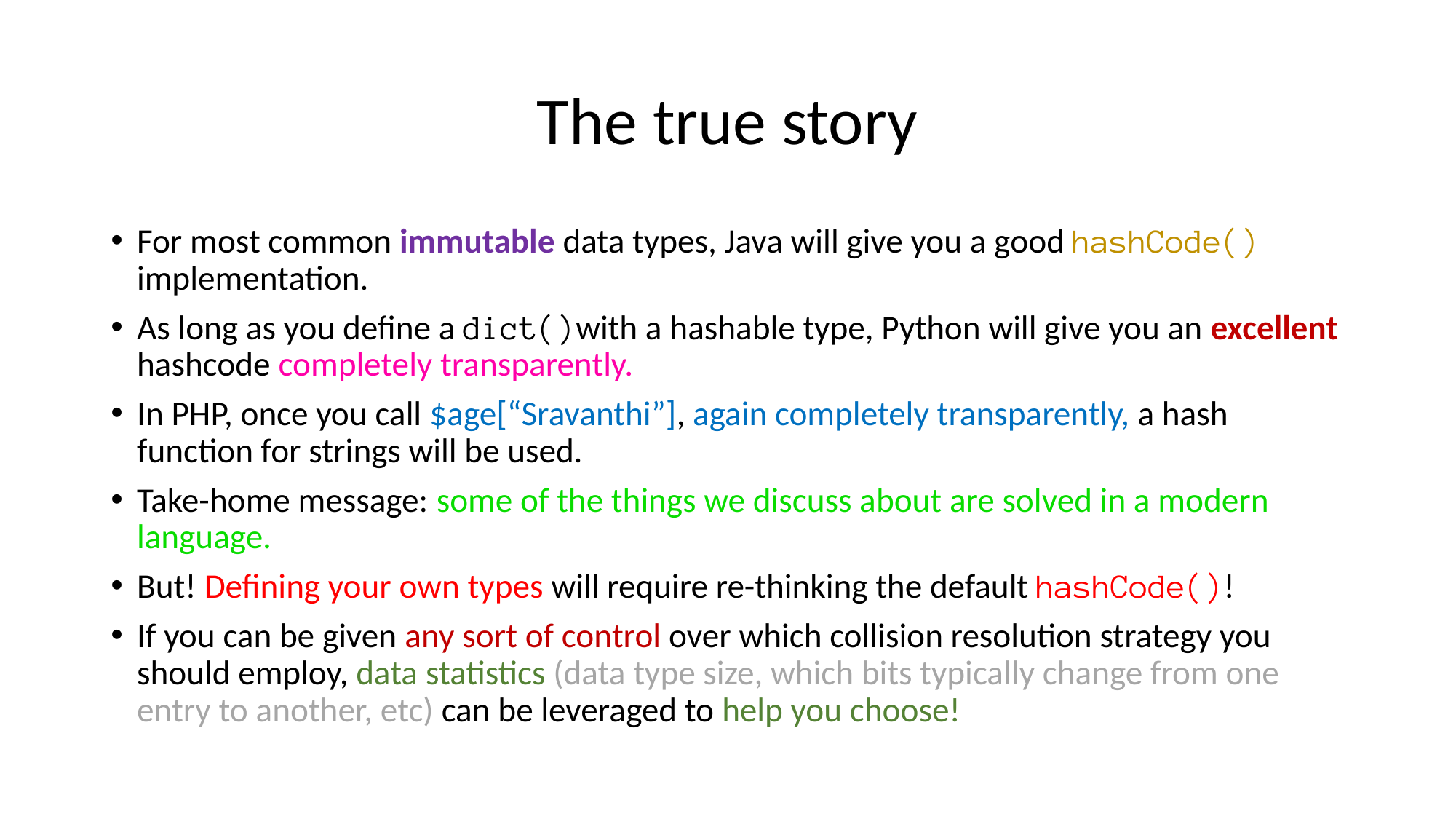

# The true story
For most common immutable data types, Java will give you a good hashCode() implementation.
As long as you define a dict()with a hashable type, Python will give you an excellent hashcode completely transparently.
In PHP, once you call $age[“Sravanthi”], again completely transparently, a hash function for strings will be used.
Take-home message: some of the things we discuss about are solved in a modern language.
But! Defining your own types will require re-thinking the default hashCode()!
If you can be given any sort of control over which collision resolution strategy you should employ, data statistics (data type size, which bits typically change from one entry to another, etc) can be leveraged to help you choose!